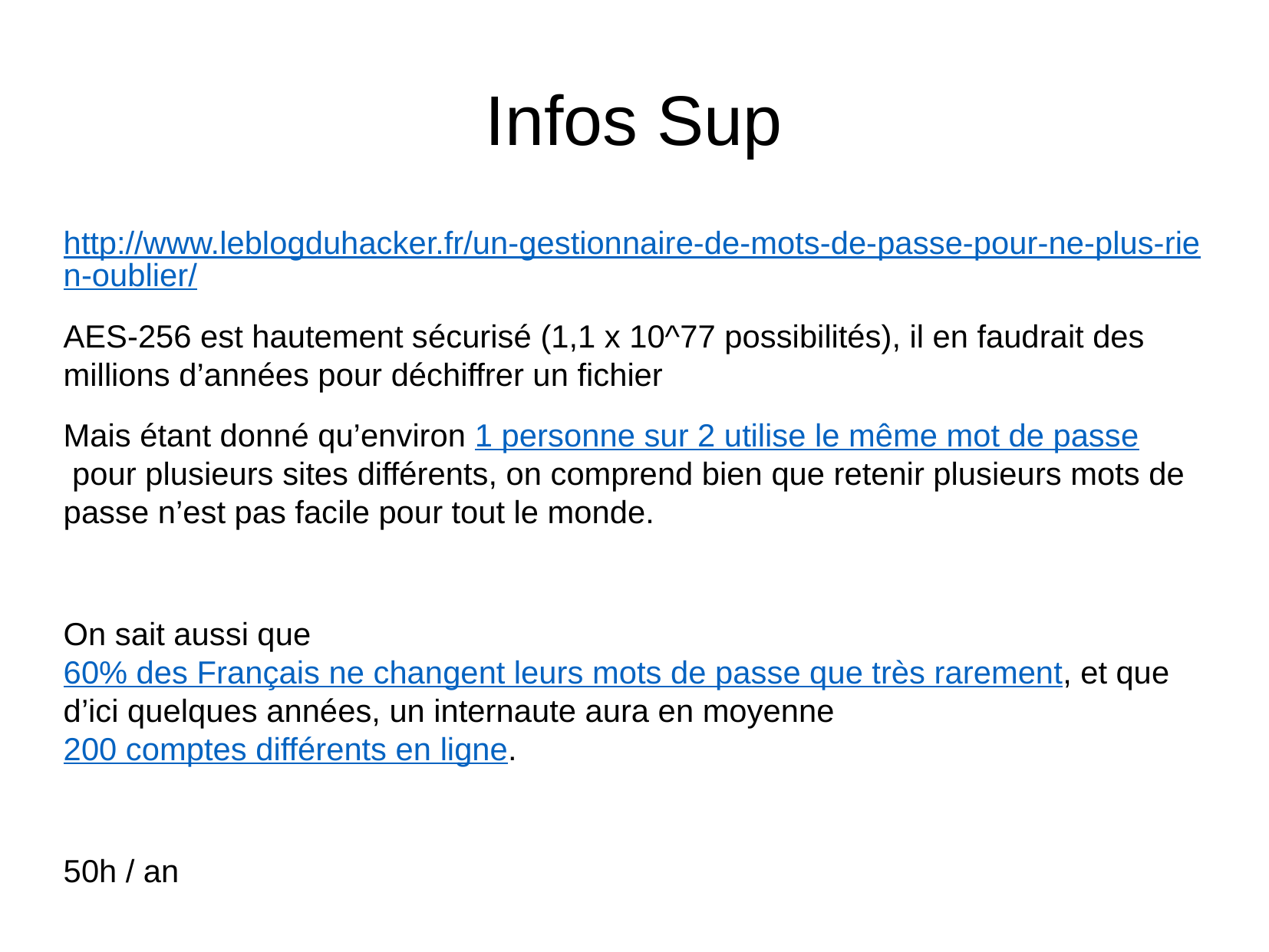

Infos Sup
http://www.leblogduhacker.fr/un-gestionnaire-de-mots-de-passe-pour-ne-plus-rien-oublier/
AES-256 est hautement sécurisé (1,1 x 10^77 possibilités), il en faudrait des millions d’années pour déchiffrer un fichier
Mais étant donné qu’environ 1 personne sur 2 utilise le même mot de passe pour plusieurs sites différents, on comprend bien que retenir plusieurs mots de passe n’est pas facile pour tout le monde.

On sait aussi que 60% des Français ne changent leurs mots de passe que très rarement, et que d’ici quelques années, un internaute aura en moyenne 200 comptes différents en ligne.

50h / an